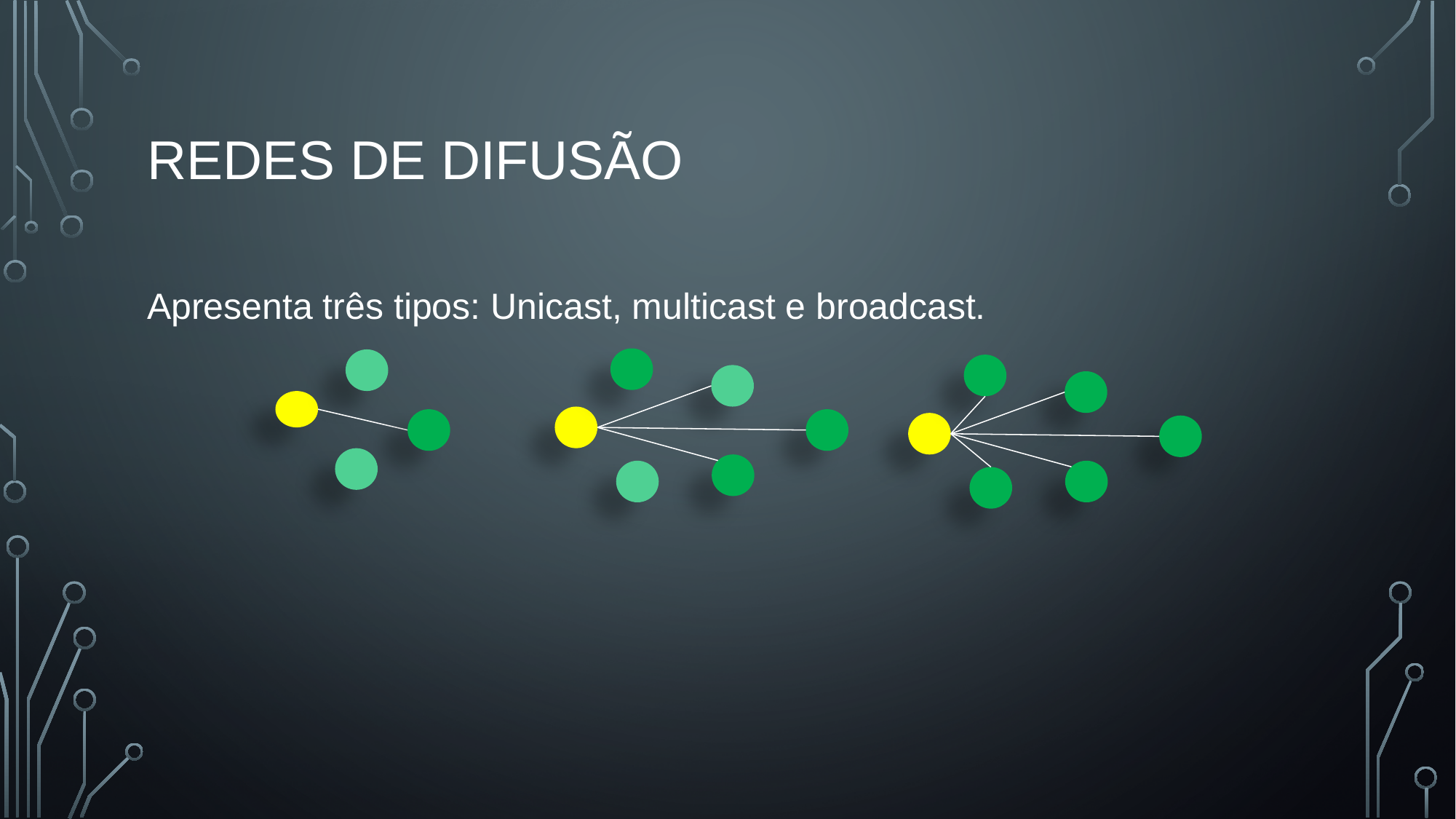

# Redes de difusão
Apresenta três tipos: Unicast, multicast e broadcast.